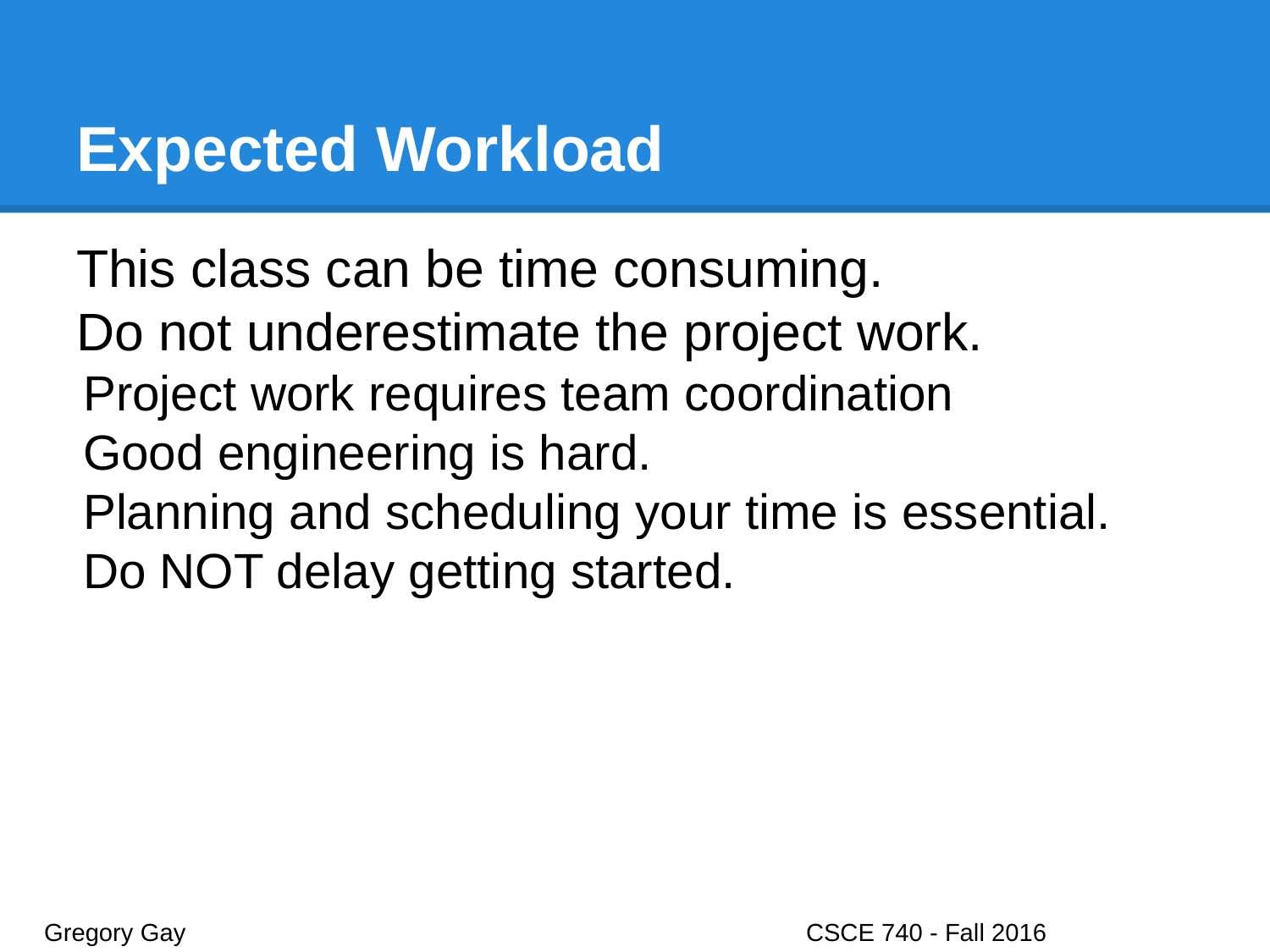

# Expected Workload
This class can be time consuming.
Do not underestimate the project work.
Project work requires team coordination
Good engineering is hard.
Planning and scheduling your time is essential.
Do NOT delay getting started.
Gregory Gay					CSCE 740 - Fall 2016							24